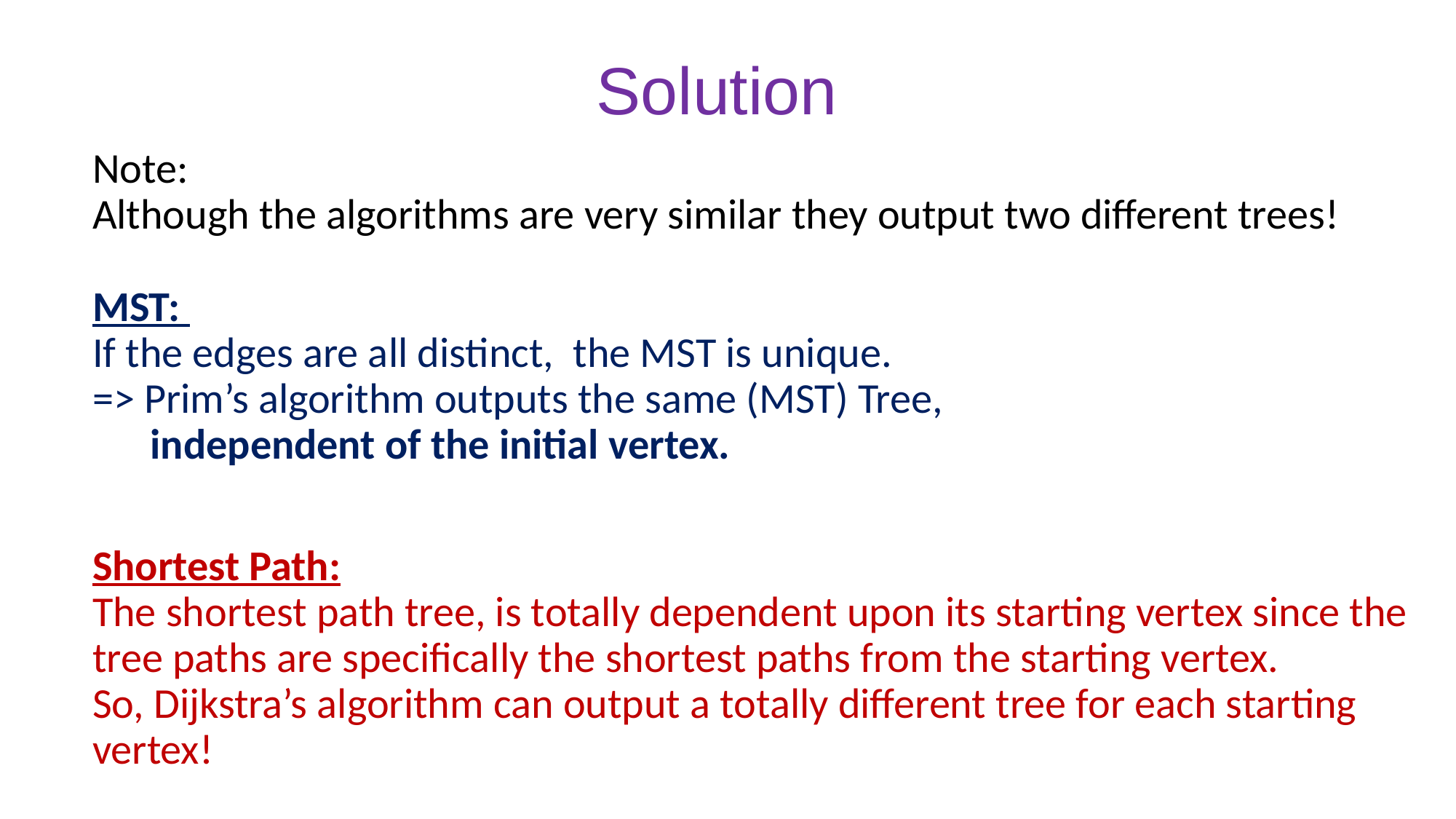

Solution
Note:
Although the algorithms are very similar they output two different trees!

MST:
If the edges are all distinct,  the MST is unique.
=> Prim’s algorithm outputs the same (MST) Tree,
      independent of the initial vertex.

Shortest Path:
The shortest path tree, is totally dependent upon its starting vertex since the tree paths are specifically the shortest paths from the starting vertex.
So, Dijkstra’s algorithm can output a totally different tree for each starting vertex!